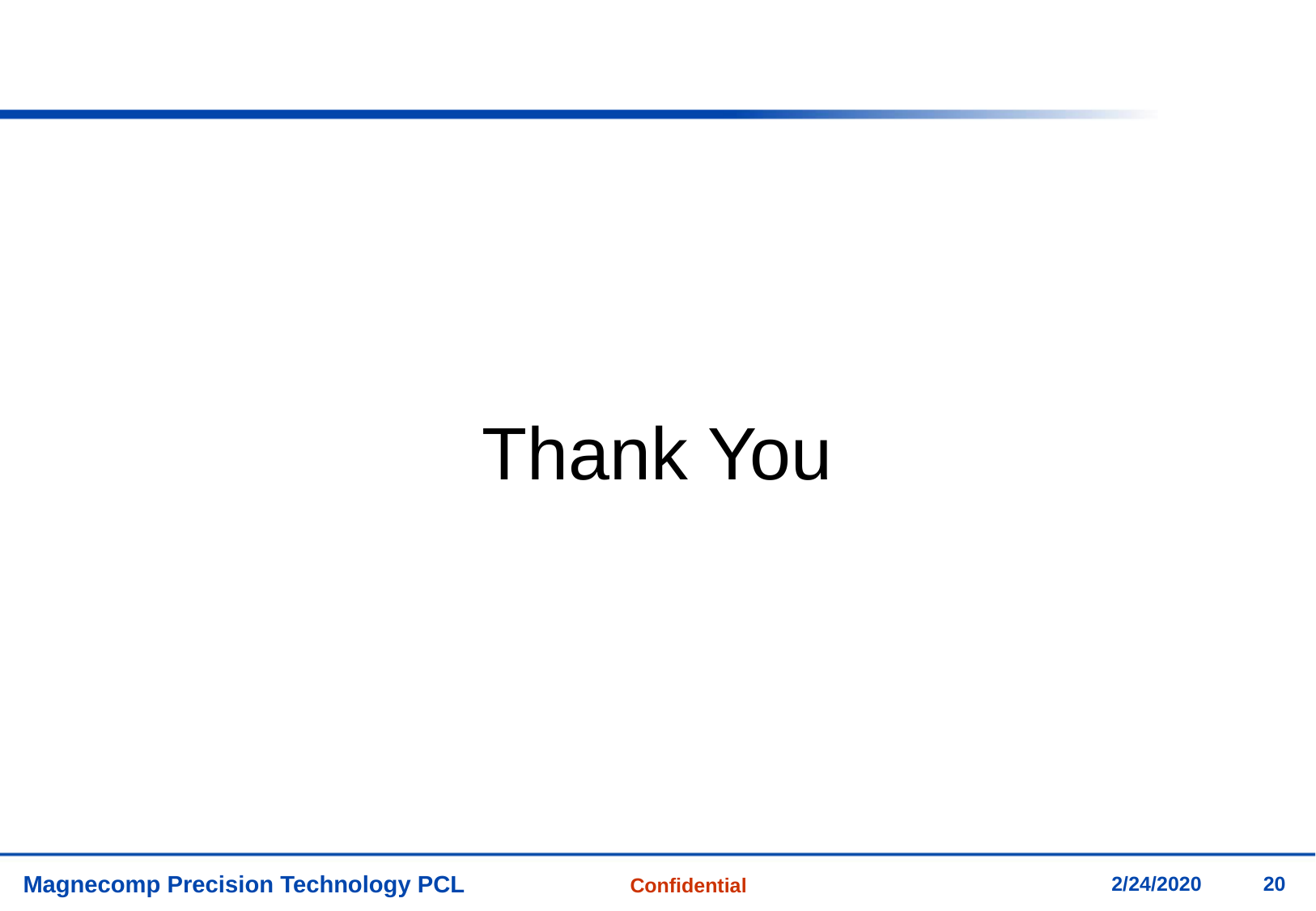

# Thank You
Magnecomp Precision Technology PCL		Confidential
2/24/2020
20